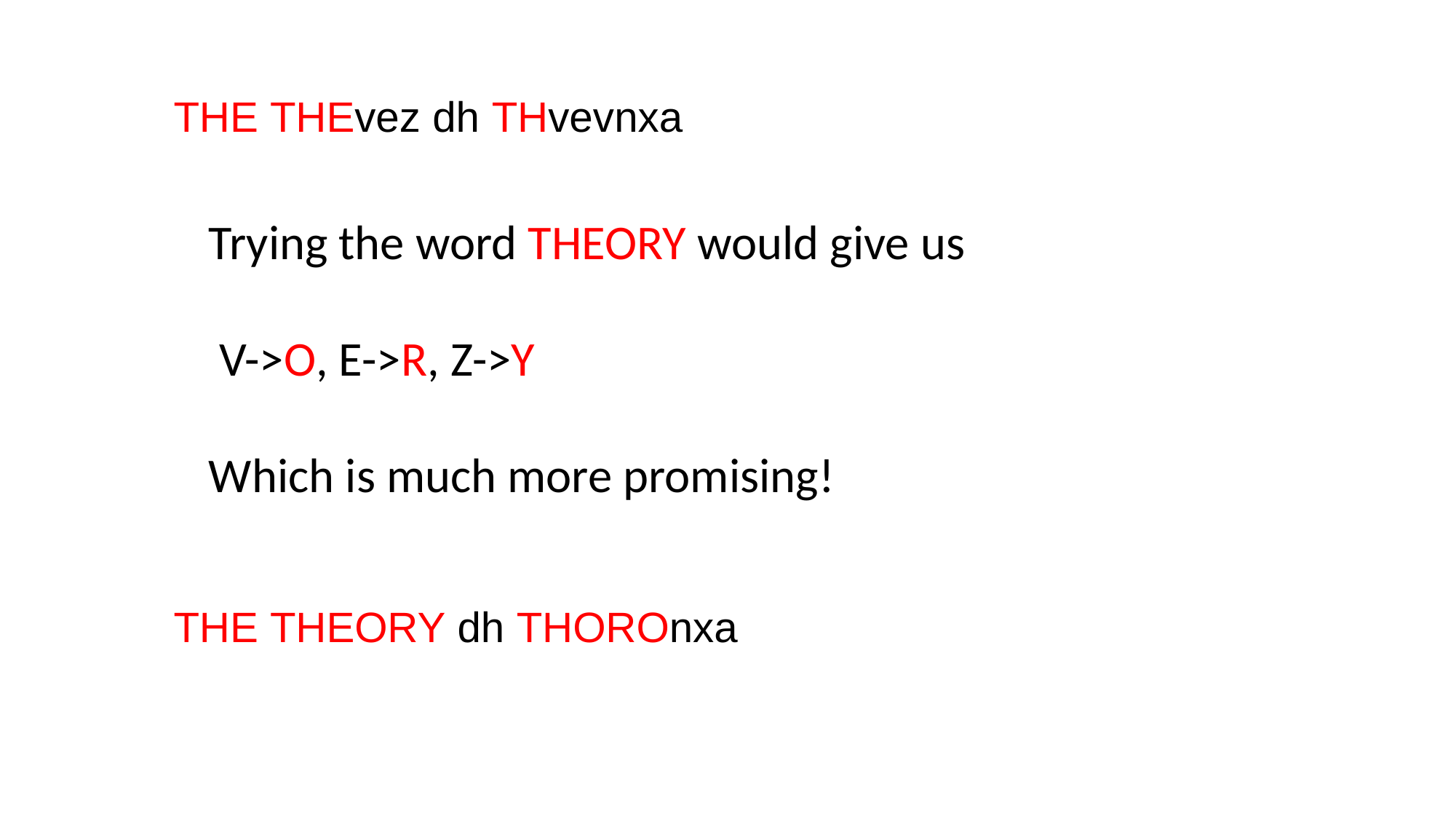

THE THEvez dh THvevnxa
Trying the word THEORY would give us

 V->O, E->R, Z->Y

Which is much more promising!
THE THEORY dh THOROnxa